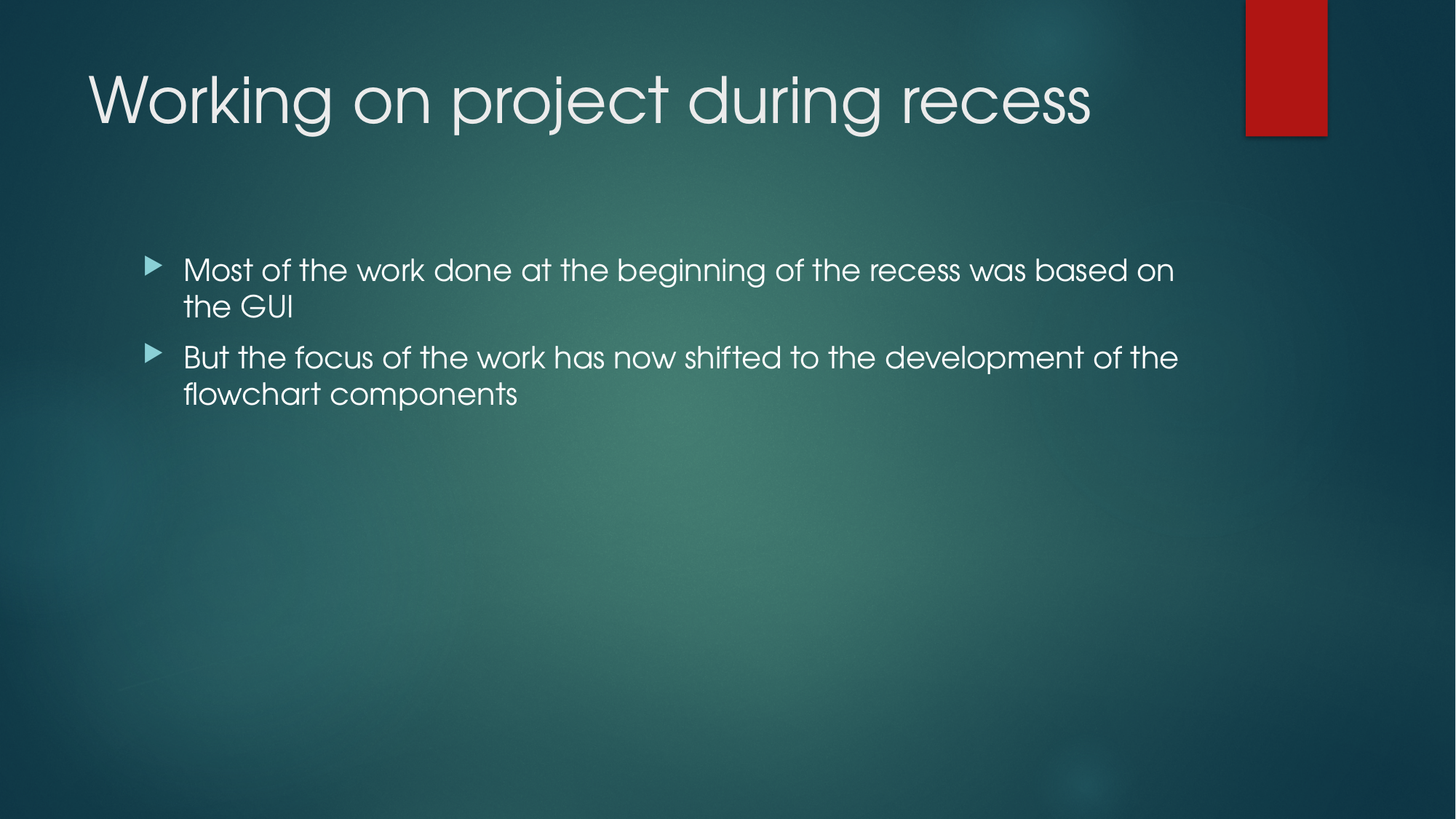

# Working on project during recess
Most of the work done at the beginning of the recess was based on the GUI
But the focus of the work has now shifted to the development of the flowchart components